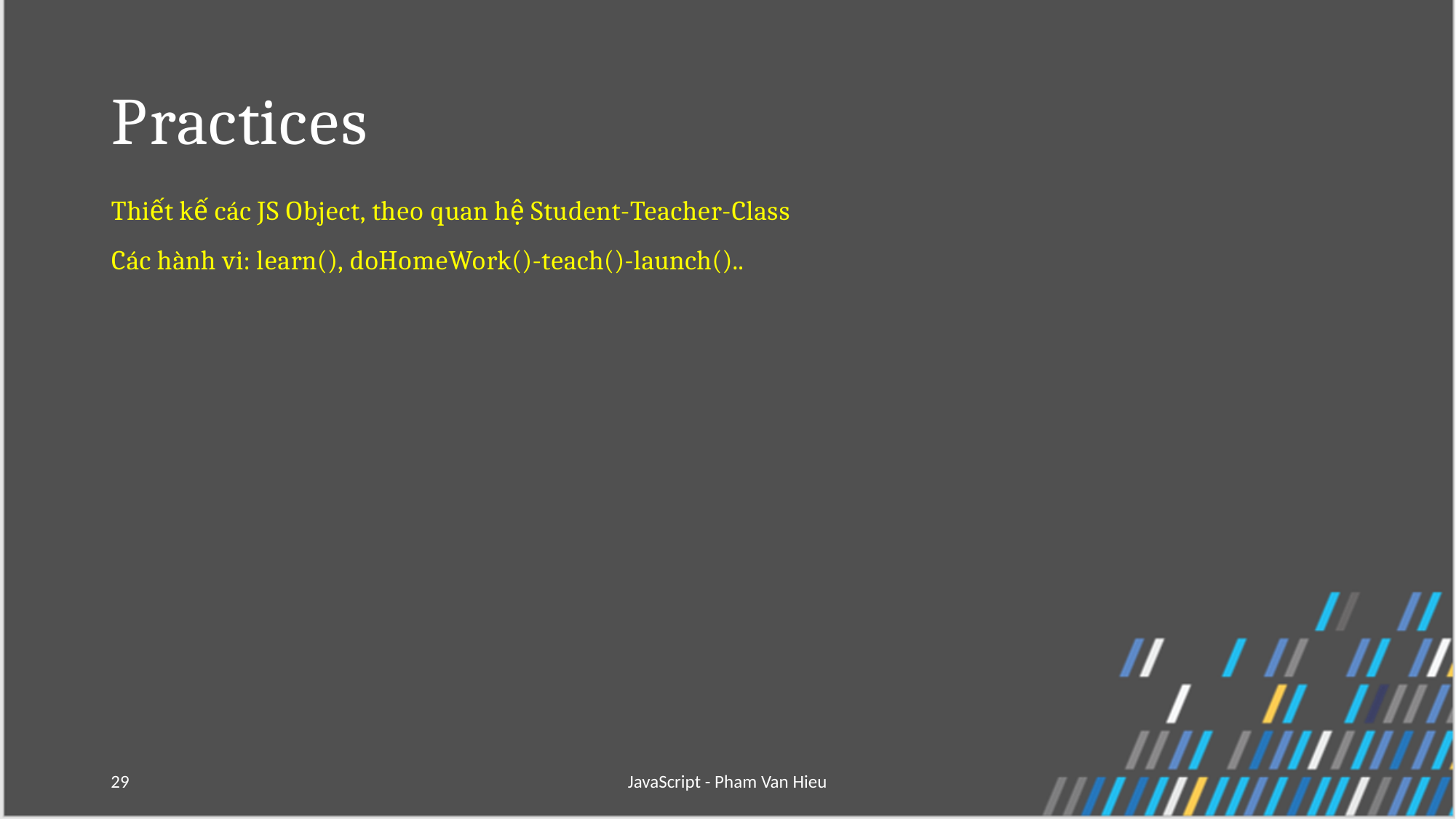

# Practices
Thiết kế các JS Object, theo quan hệ Student-Teacher-Class
Các hành vi: learn(), doHomeWork()-teach()-launch()..

29
JavaScript - Pham Van Hieu